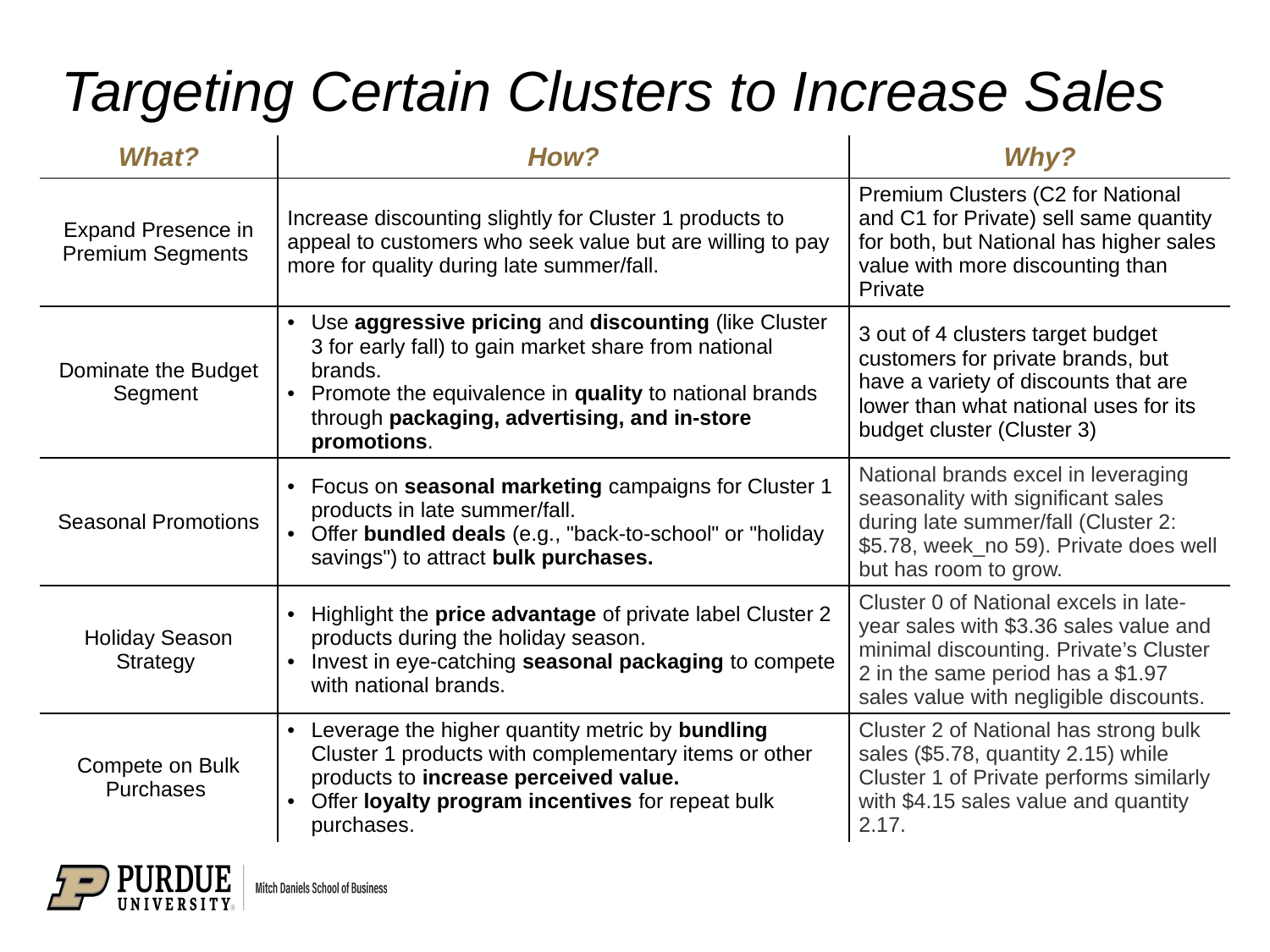

# Targeting Certain Clusters to Increase Sales
| What? | How? | Why? |
| --- | --- | --- |
| Expand Presence in Premium Segments | Increase discounting slightly for Cluster 1 products to appeal to customers who seek value but are willing to pay more for quality during late summer/fall. | Premium Clusters (C2 for National and C1 for Private) sell same quantity for both, but National has higher sales value with more discounting than Private |
| Dominate the Budget Segment | Use aggressive pricing and discounting (like Cluster 3 for early fall) to gain market share from national brands. Promote the equivalence in quality to national brands through packaging, advertising, and in-store promotions. | 3 out of 4 clusters target budget customers for private brands, but have a variety of discounts that are lower than what national uses for its budget cluster (Cluster 3) |
| Seasonal Promotions | Focus on seasonal marketing campaigns for Cluster 1 products in late summer/fall. Offer bundled deals (e.g., "back-to-school" or "holiday savings") to attract bulk purchases. | National brands excel in leveraging seasonality with significant sales during late summer/fall (Cluster 2: $5.78, week\_no 59). Private does well but has room to grow. |
| Holiday Season Strategy | Highlight the price advantage of private label Cluster 2 products during the holiday season. Invest in eye-catching seasonal packaging to compete with national brands. | Cluster 0 of National excels in late-year sales with $3.36 sales value and minimal discounting. Private’s Cluster 2 in the same period has a $1.97 sales value with negligible discounts. |
| Compete on Bulk Purchases | Leverage the higher quantity metric by bundling Cluster 1 products with complementary items or other products to increase perceived value. Offer loyalty program incentives for repeat bulk purchases. | Cluster 2 of National has strong bulk sales ($5.78, quantity 2.15) while Cluster 1 of Private performs similarly with $4.15 sales value and quantity 2.17. |
17